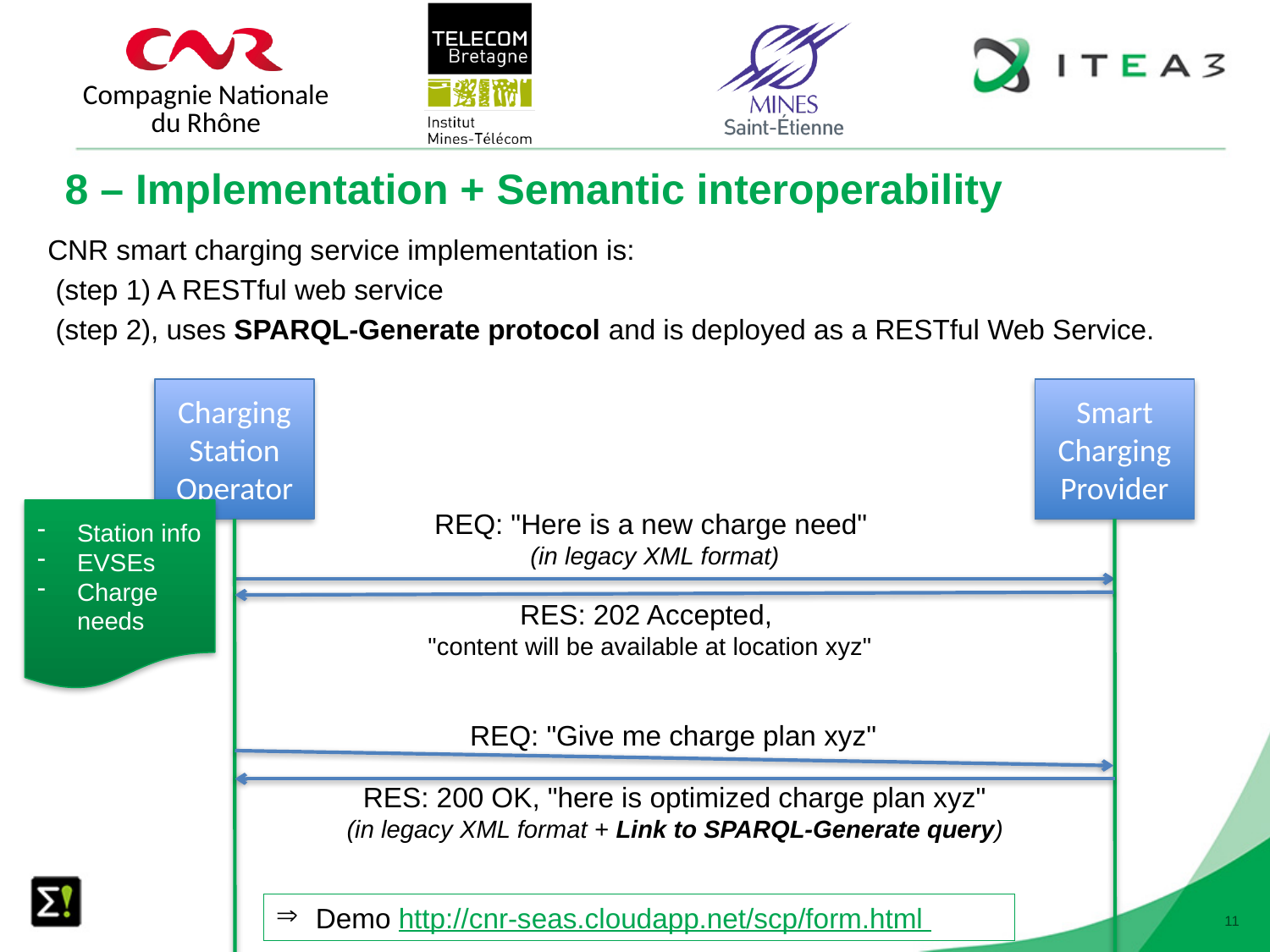

8 – Implementation + Semantic interoperability
CNR smart charging service implementation is:
 (step 1) A RESTful web service
 (step 2), uses SPARQL-Generate protocol and is deployed as a RESTful Web Service.

Charging Station Operator
Smart Charging Provider
Station info
EVSEs
Charge needs
REQ: "Here is a new charge need"
(in legacy XML format)
RES: 202 Accepted,
"content will be available at location xyz"
REQ: "Give me charge plan xyz"
RES: 200 OK, "here is optimized charge plan xyz"
(in legacy XML format + Link to SPARQL-Generate query)
Demo http://cnr-seas.cloudapp.net/scp/form.html